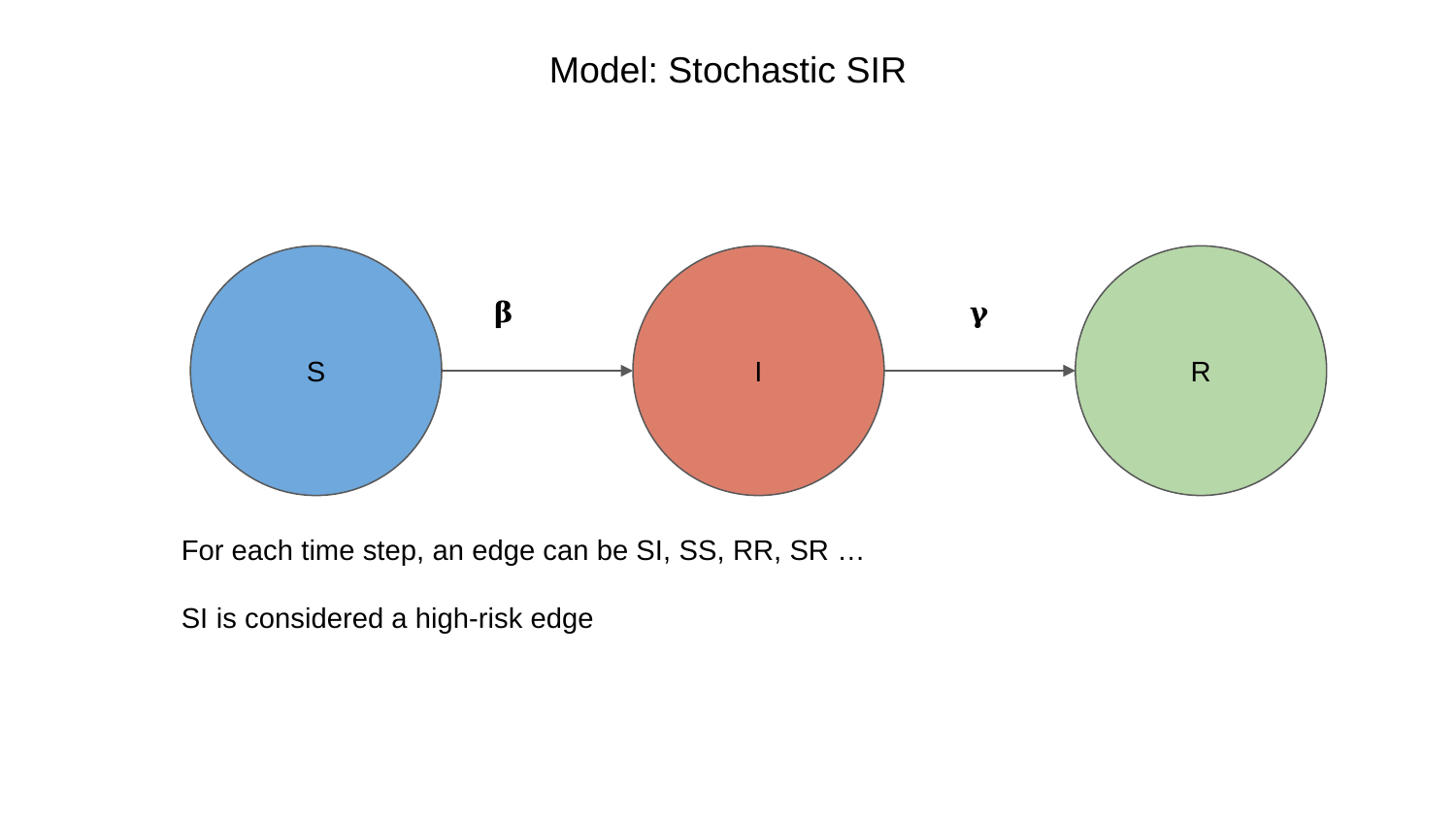

# Model: Stochastic SIR

𝛃
𝛄
S
I
R
For each time step, an edge can be SI, SS, RR, SR …

SI is considered a high-risk edge